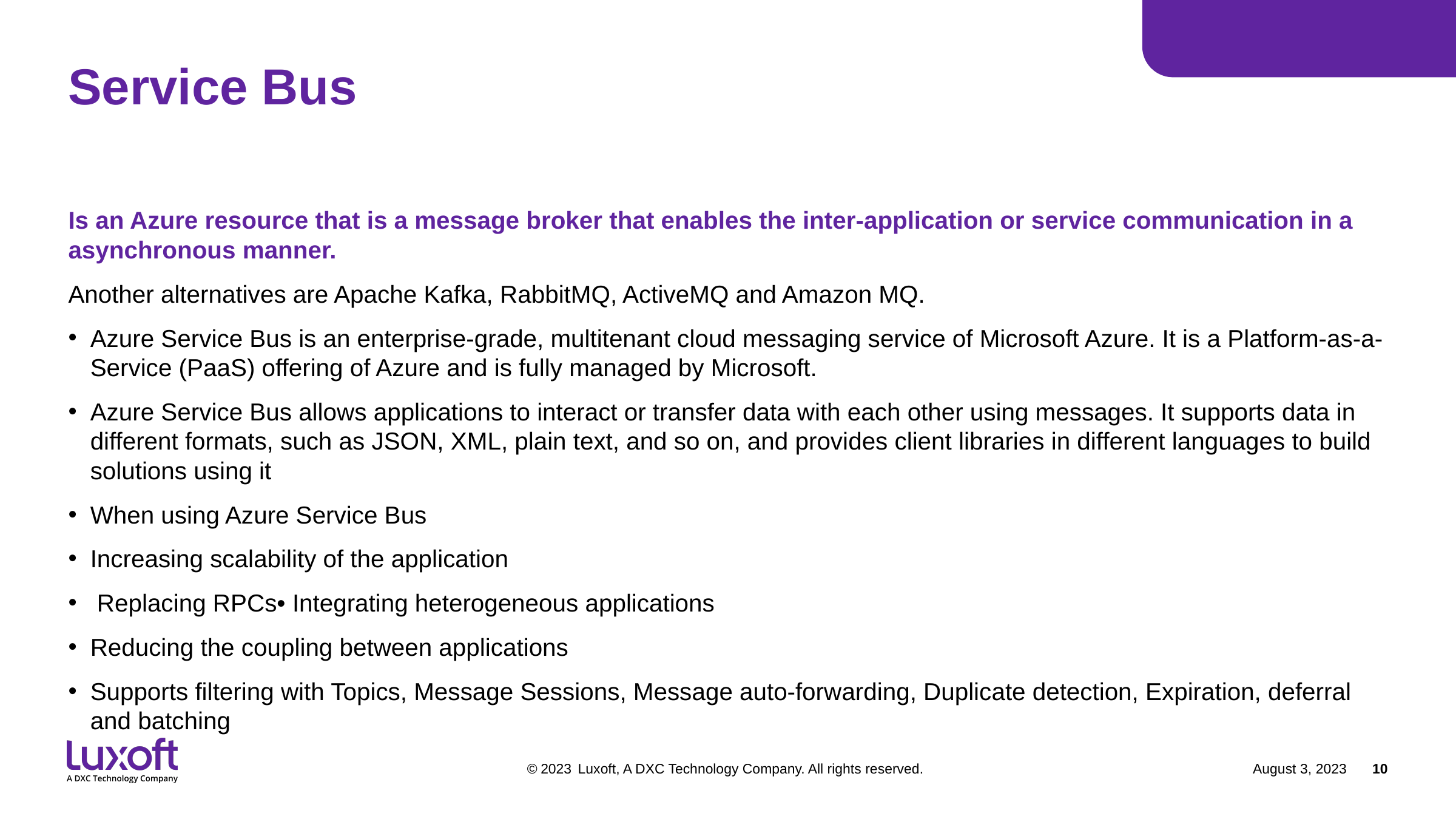

# Service Bus
Is an Azure resource that is a message broker that enables the inter-application or service communication in a asynchronous manner.
Another alternatives are Apache Kafka, RabbitMQ, ActiveMQ and Amazon MQ.
Azure Service Bus is an enterprise-grade, multitenant cloud messaging service of Microsoft Azure. It is a Platform-as-a-Service (PaaS) offering of Azure and is fully managed by Microsoft.
Azure Service Bus allows applications to interact or transfer data with each other using messages. It supports data in different formats, such as JSON, XML, plain text, and so on, and provides client libraries in different languages to build solutions using it
When using Azure Service Bus
Increasing scalability of the application
 Replacing RPCs• Integrating heterogeneous applications
Reducing the coupling between applications
Supports filtering with Topics, Message Sessions, Message auto-forwarding, Duplicate detection, Expiration, deferral and batching